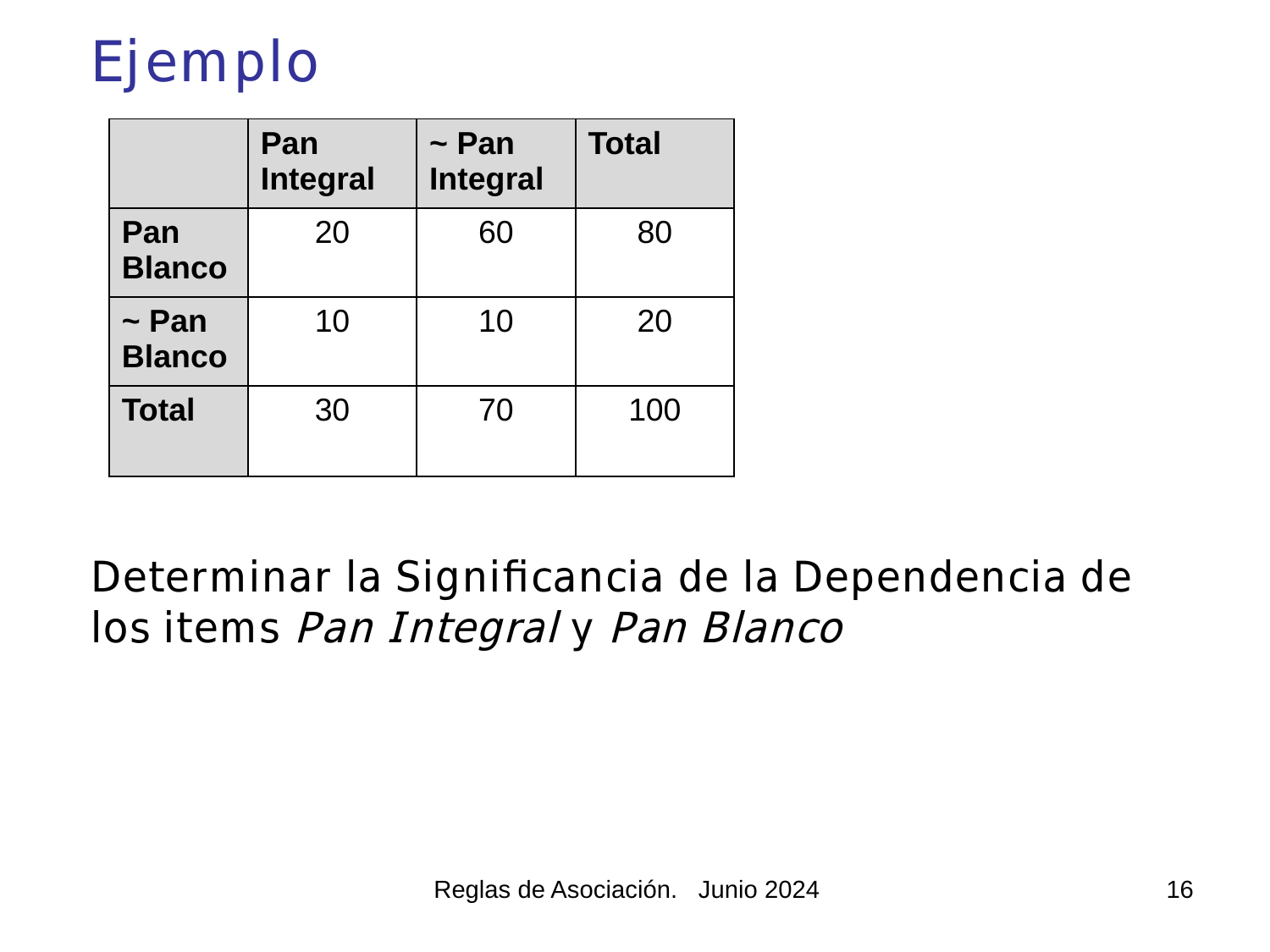

Ejemplo

Determinar la Significancia de la Dependencia de
los items Pan Integral y Pan Blanco

|  | Pan Integral | ~ Pan Integral | Total |
| --- | --- | --- | --- |
| Pan Blanco | 20 | 60 | 80 |
| ~ Pan Blanco | 10 | 10 | 20 |
| Total | 30 | 70 | 100 |
Reglas de Asociación.   Junio 2024
16